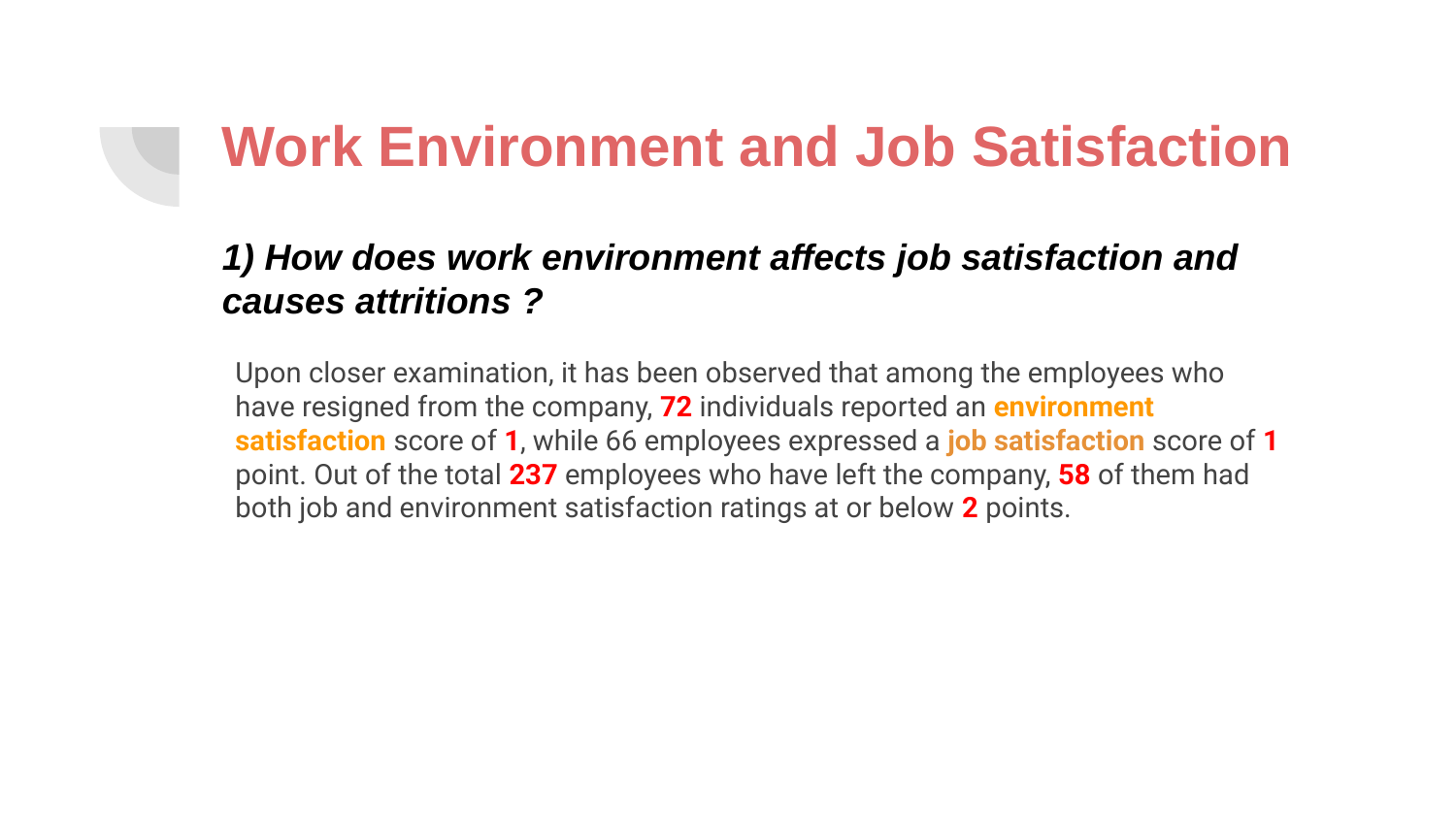

# Work Environment and Job Satisfaction
1) How does work environment affects job satisfaction and causes attritions ?
Upon closer examination, it has been observed that among the employees who have resigned from the company, 72 individuals reported an environment satisfaction score of 1, while 66 employees expressed a job satisfaction score of 1 point. Out of the total 237 employees who have left the company, 58 of them had both job and environment satisfaction ratings at or below 2 points.